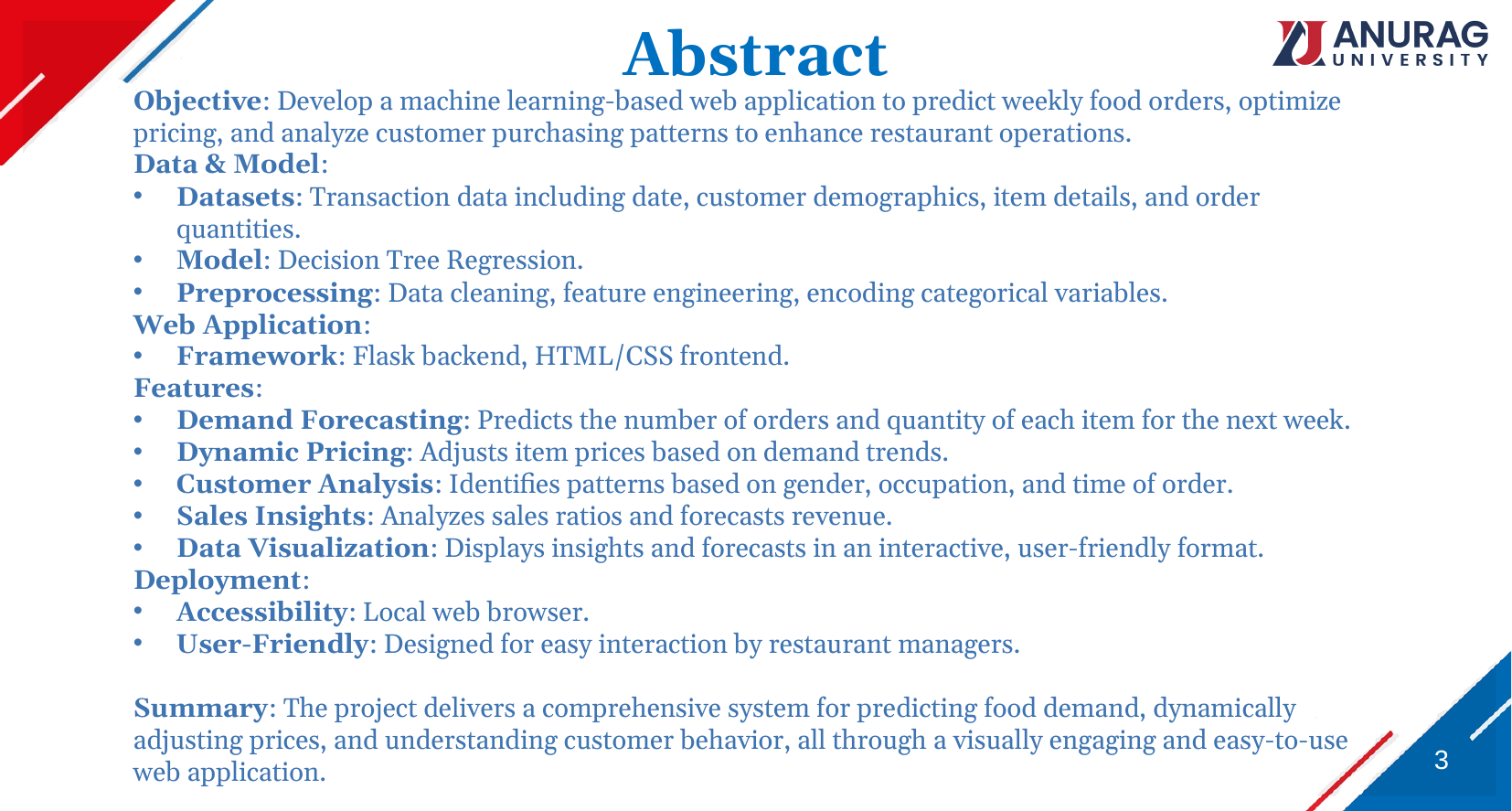

# Abstract
Objective: Develop a machine learning-based web application to predict weekly food orders, optimize pricing, and analyze customer purchasing patterns to enhance restaurant operations.
Data & Model:
Datasets: Transaction data including date, customer demographics, item details, and order quantities.
Model: Decision Tree Regression.
Preprocessing: Data cleaning, feature engineering, encoding categorical variables.
Web Application:
Framework: Flask backend, HTML/CSS frontend.
Features:
Demand Forecasting: Predicts the number of orders and quantity of each item for the next week.
Dynamic Pricing: Adjusts item prices based on demand trends.
Customer Analysis: Identifies patterns based on gender, occupation, and time of order.
Sales Insights: Analyzes sales ratios and forecasts revenue.
Data Visualization: Displays insights and forecasts in an interactive, user-friendly format.
Deployment:
Accessibility: Local web browser.
User-Friendly: Designed for easy interaction by restaurant managers.

Summary: The project delivers a comprehensive system for predicting food demand, dynamically adjusting prices, and understanding customer behavior, all through a visually engaging and easy-to-use web application.